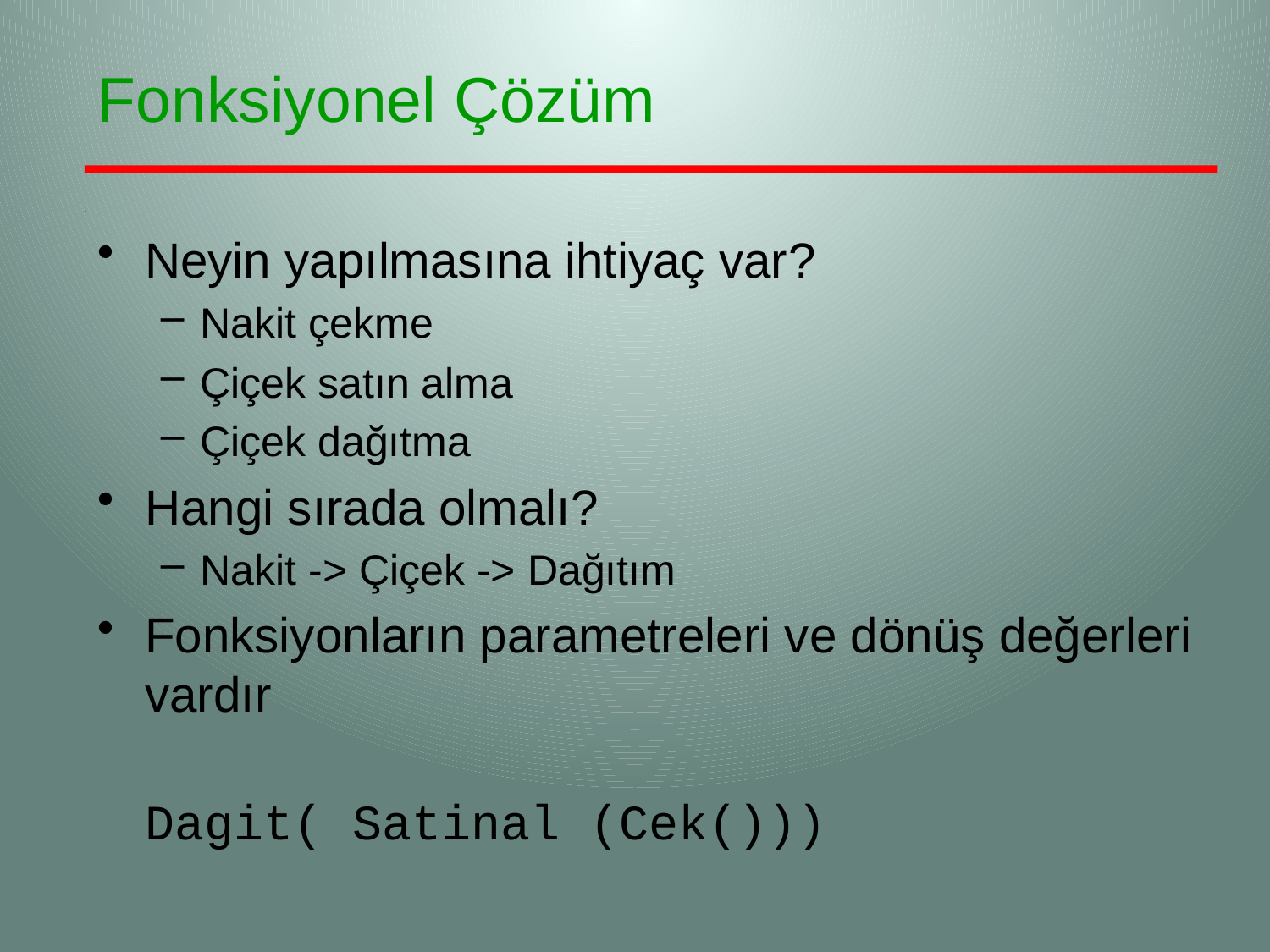

# Fonksiyonel Çözüm
Neyin yapılmasına ihtiyaç var?
Nakit çekme
Çiçek satın alma
Çiçek dağıtma
Hangi sırada olmalı?
Nakit -> Çiçek -> Dağıtım
Fonksiyonların parametreleri ve dönüş değerleri vardır

	Dagit( Satinal (Cek()))